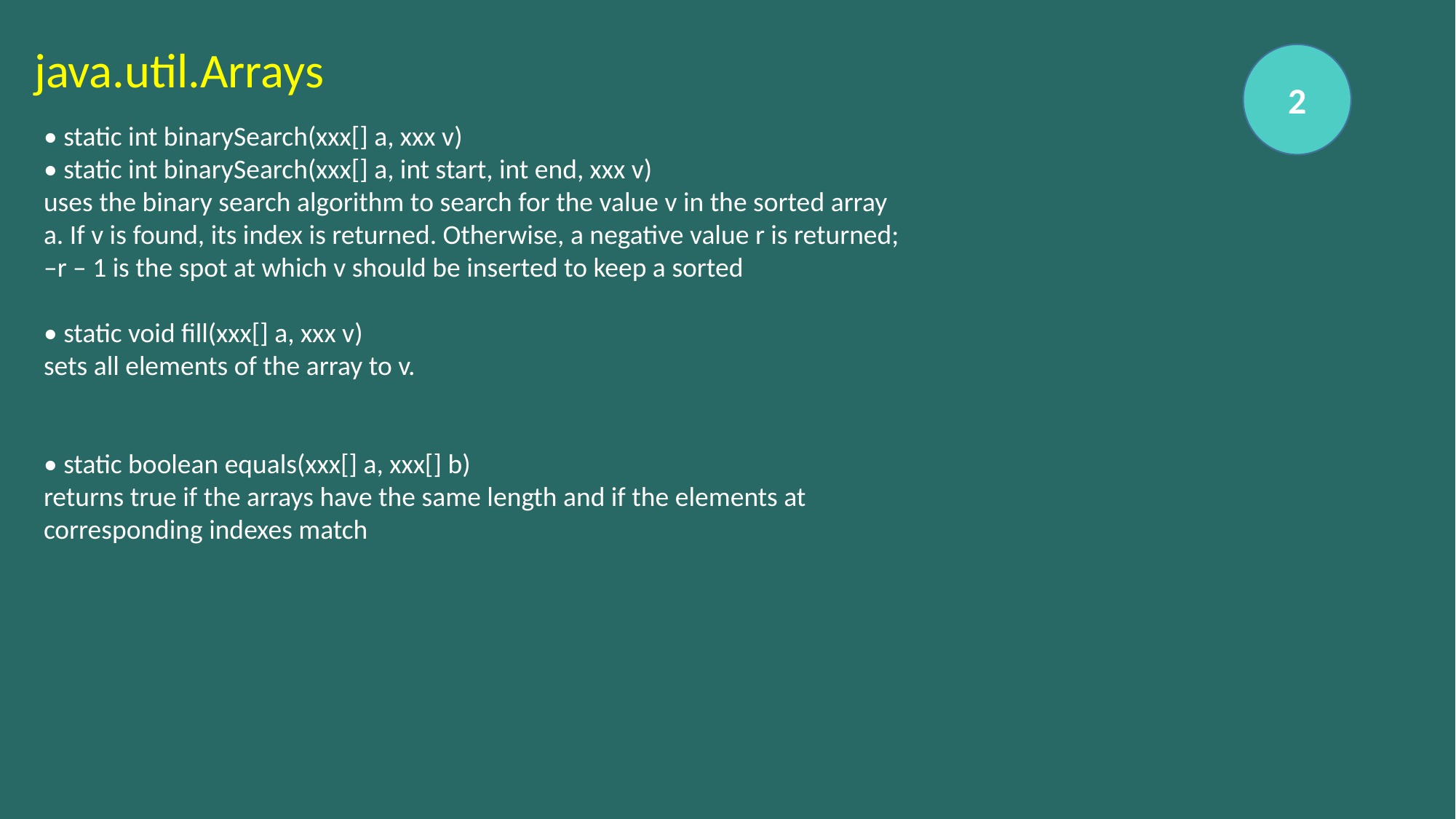

# java.util.Arrays

2
• static int binarySearch(xxx[] a, xxx v)
• static int binarySearch(xxx[] a, int start, int end, xxx v)
uses the binary search algorithm to search for the value v in the sorted array
a. If v is found, its index is returned. Otherwise, a negative value r is returned;
–r – 1 is the spot at which v should be inserted to keep a sorted

• static void fill(xxx[] a, xxx v)
sets all elements of the array to v.

• static boolean equals(xxx[] a, xxx[] b)
returns true if the arrays have the same length and if the elements at
corresponding indexes match